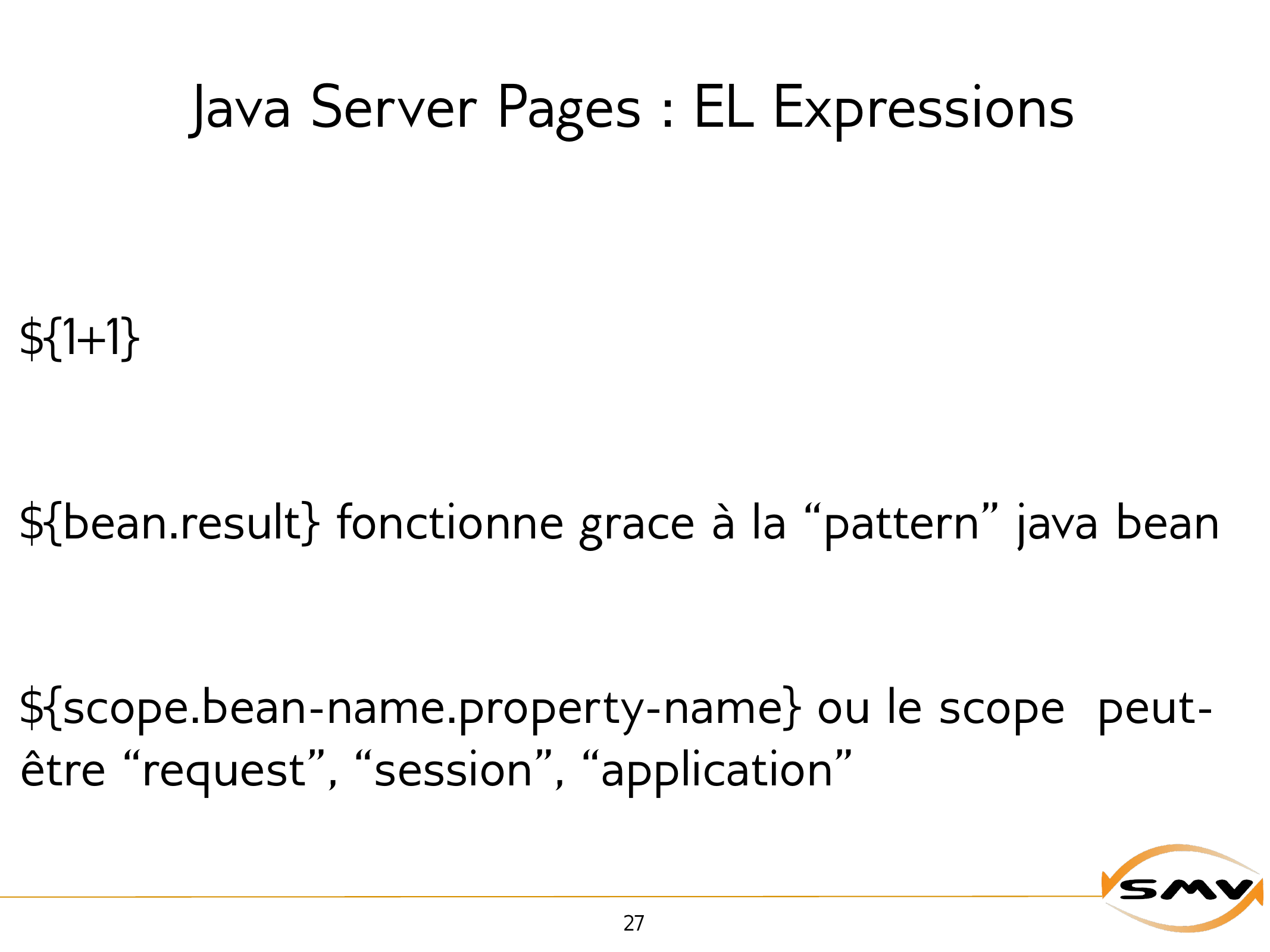

# Java Server Pages : EL Expressions
${1+1}

${bean.result} fonctionne grace à la “pattern” java bean

${scope.bean-name.property-name} ou le scope  peut-être “request”, “session”, “application”
27